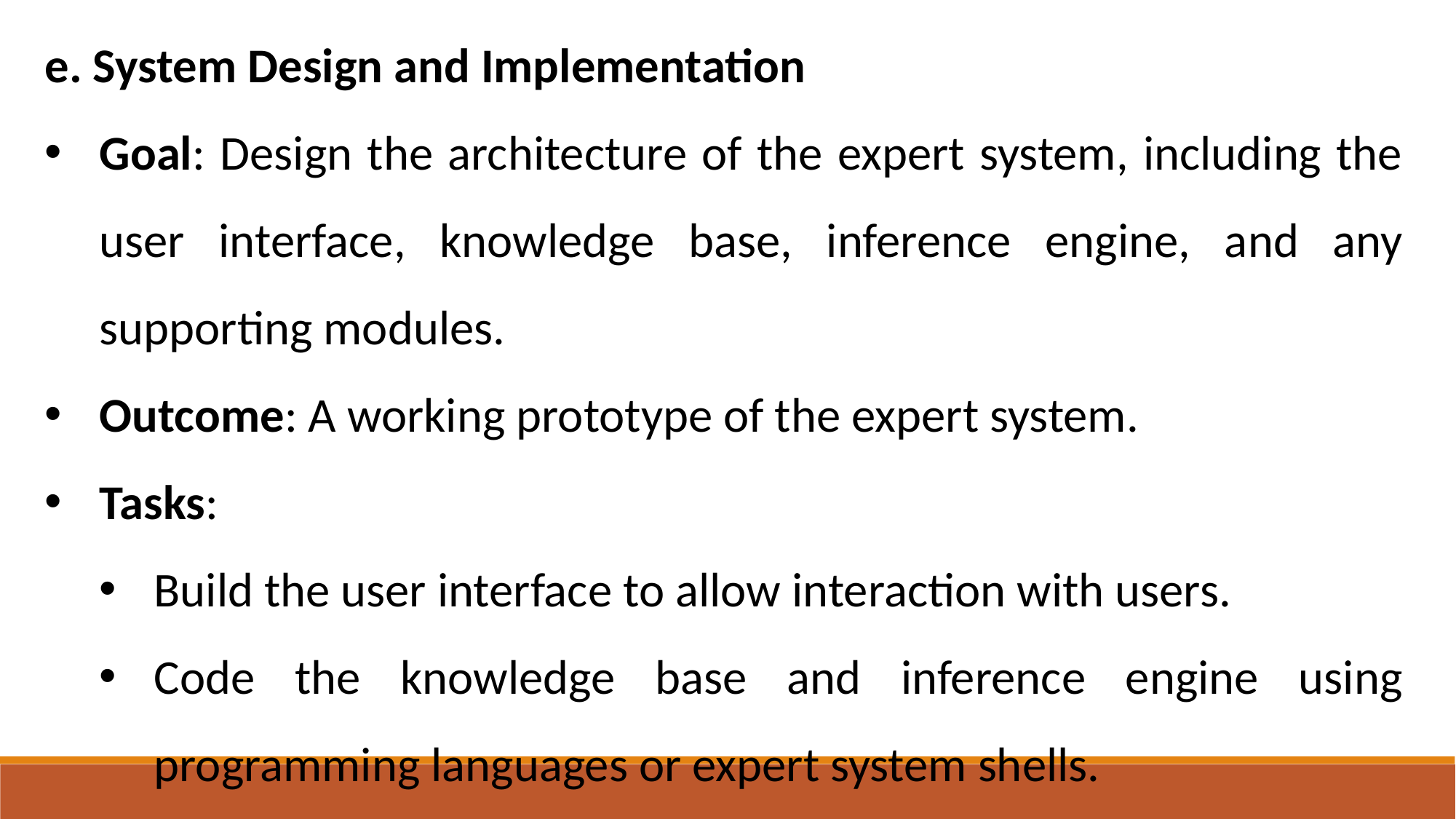

e. System Design and Implementation
Goal: Design the architecture of the expert system, including the user interface, knowledge base, inference engine, and any supporting modules.
Outcome: A working prototype of the expert system.
Tasks:
Build the user interface to allow interaction with users.
Code the knowledge base and inference engine using programming languages or expert system shells.